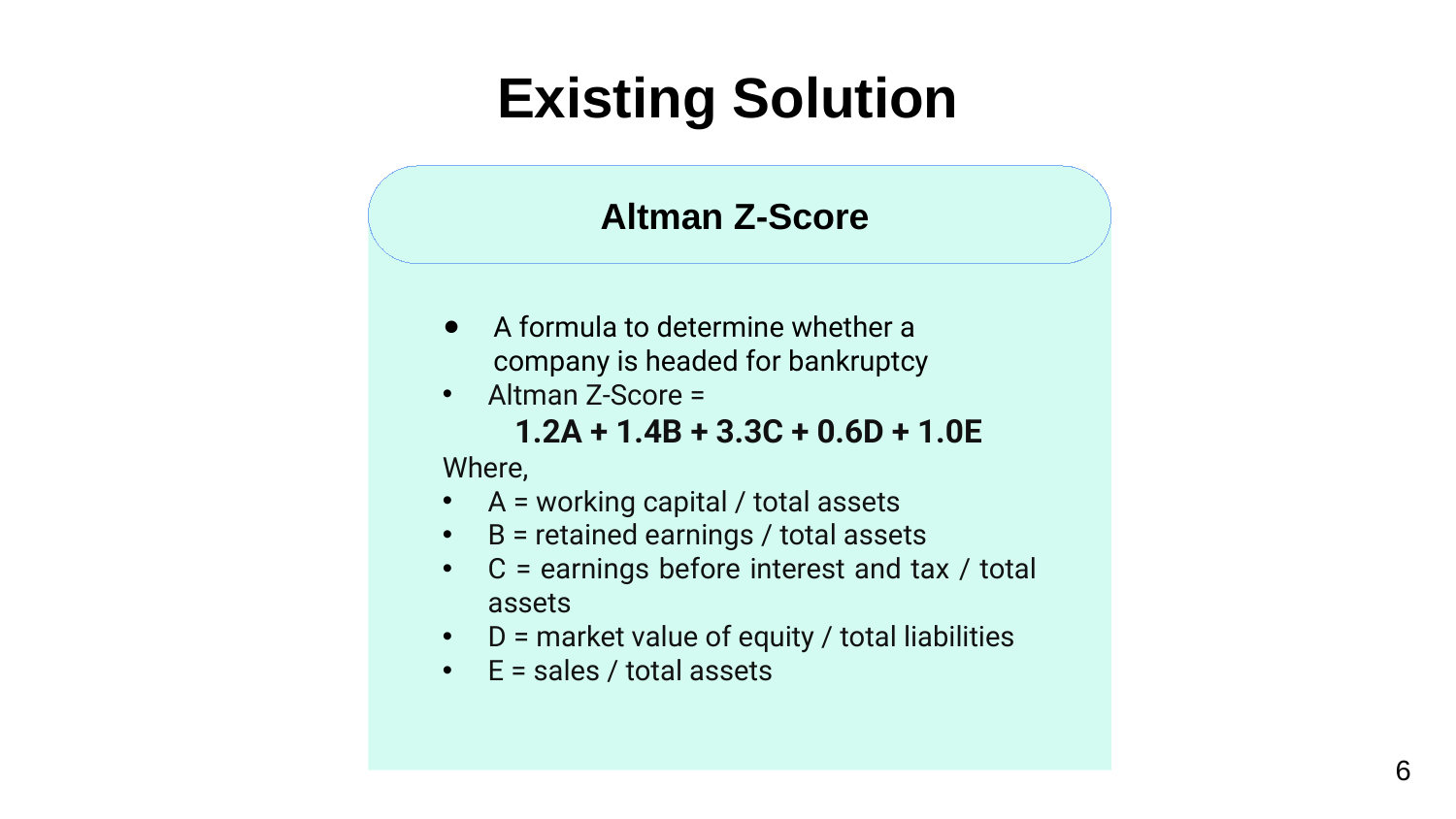

# Existing Solution

Altman Z-Score
A formula to determine whether a company is headed for bankruptcy
Altman Z-Score =
         1.2A + 1.4B + 3.3C + 0.6D + 1.0E
Where,
A = working capital / total assets
B = retained earnings / total assets
C = earnings before interest and tax / total assets
D = market value of equity / total liabilities
E = sales / total assets

6